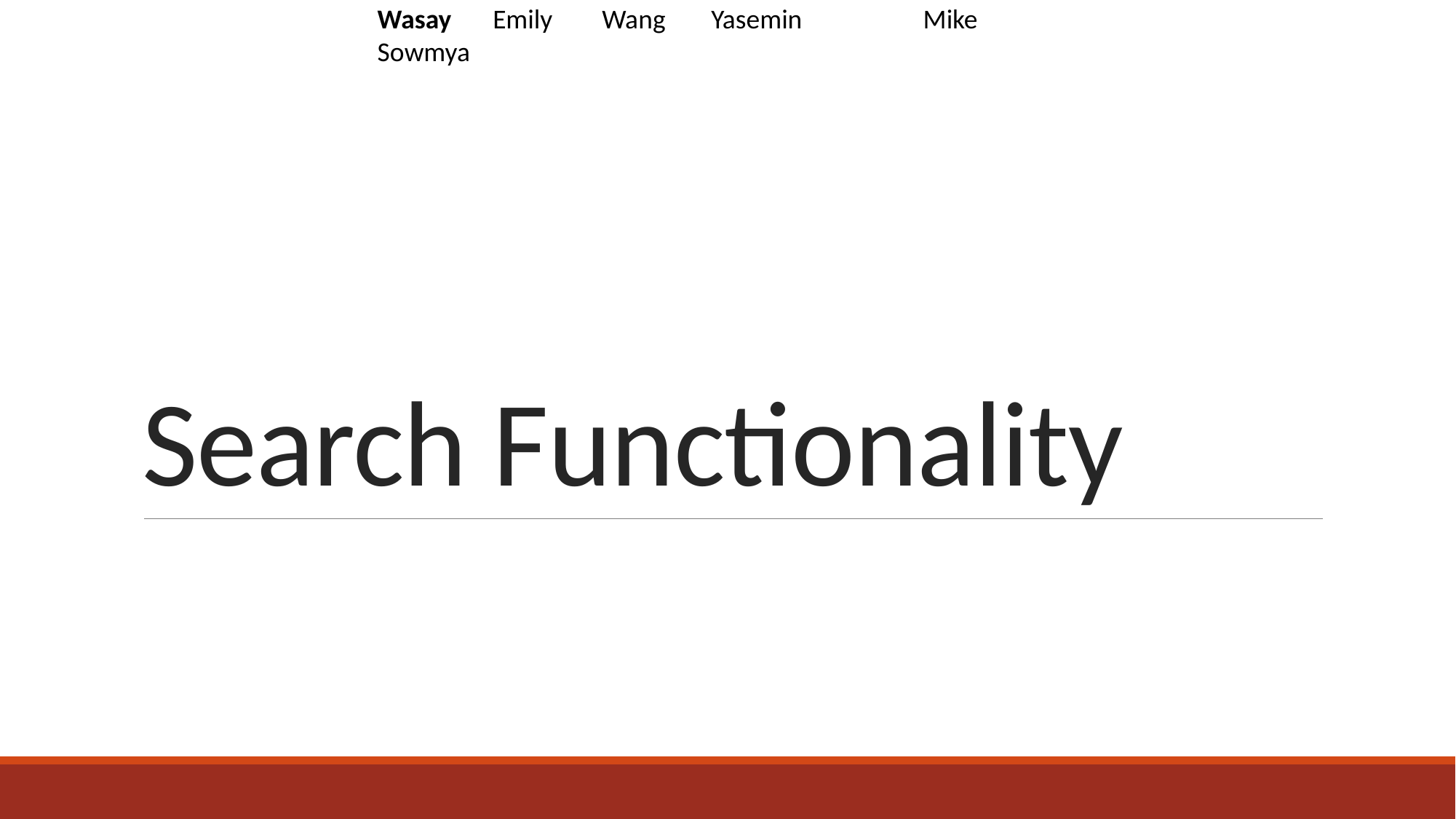

Wasay	 Emily	 Wang	 Yasemin	 	Mike	 Sowmya
# Search Functionality